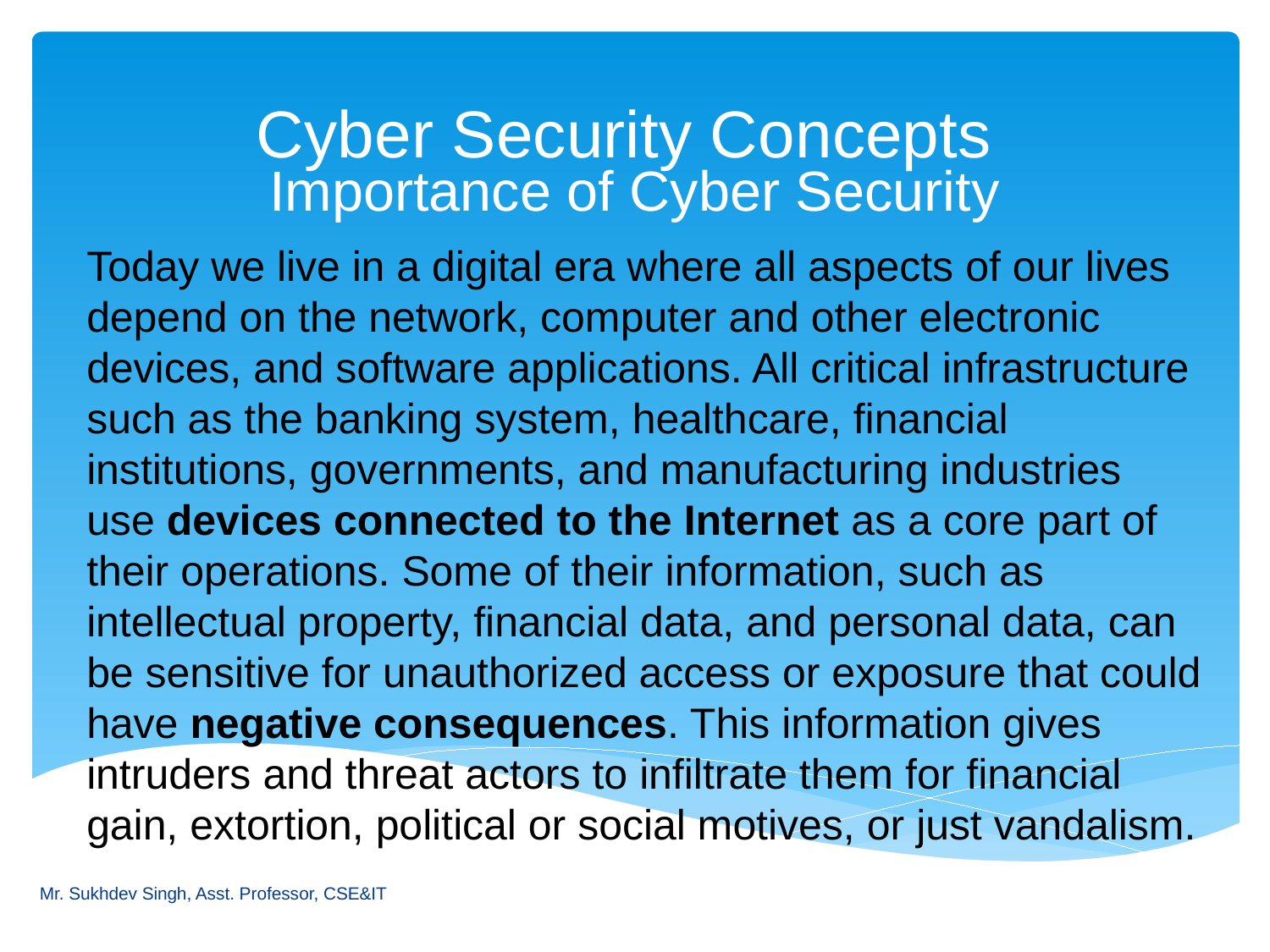

# Cyber Security Concepts
Importance of Cyber Security
Today we live in a digital era where all aspects of our lives depend on the network, computer and other electronic devices, and software applications. All critical infrastructure such as the banking system, healthcare, financial institutions, governments, and manufacturing industries use devices connected to the Internet as a core part of their operations. Some of their information, such as intellectual property, financial data, and personal data, can be sensitive for unauthorized access or exposure that could have negative consequences. This information gives intruders and threat actors to infiltrate them for financial gain, extortion, political or social motives, or just vandalism.
Mr. Sukhdev Singh, Asst. Professor, CSE&IT